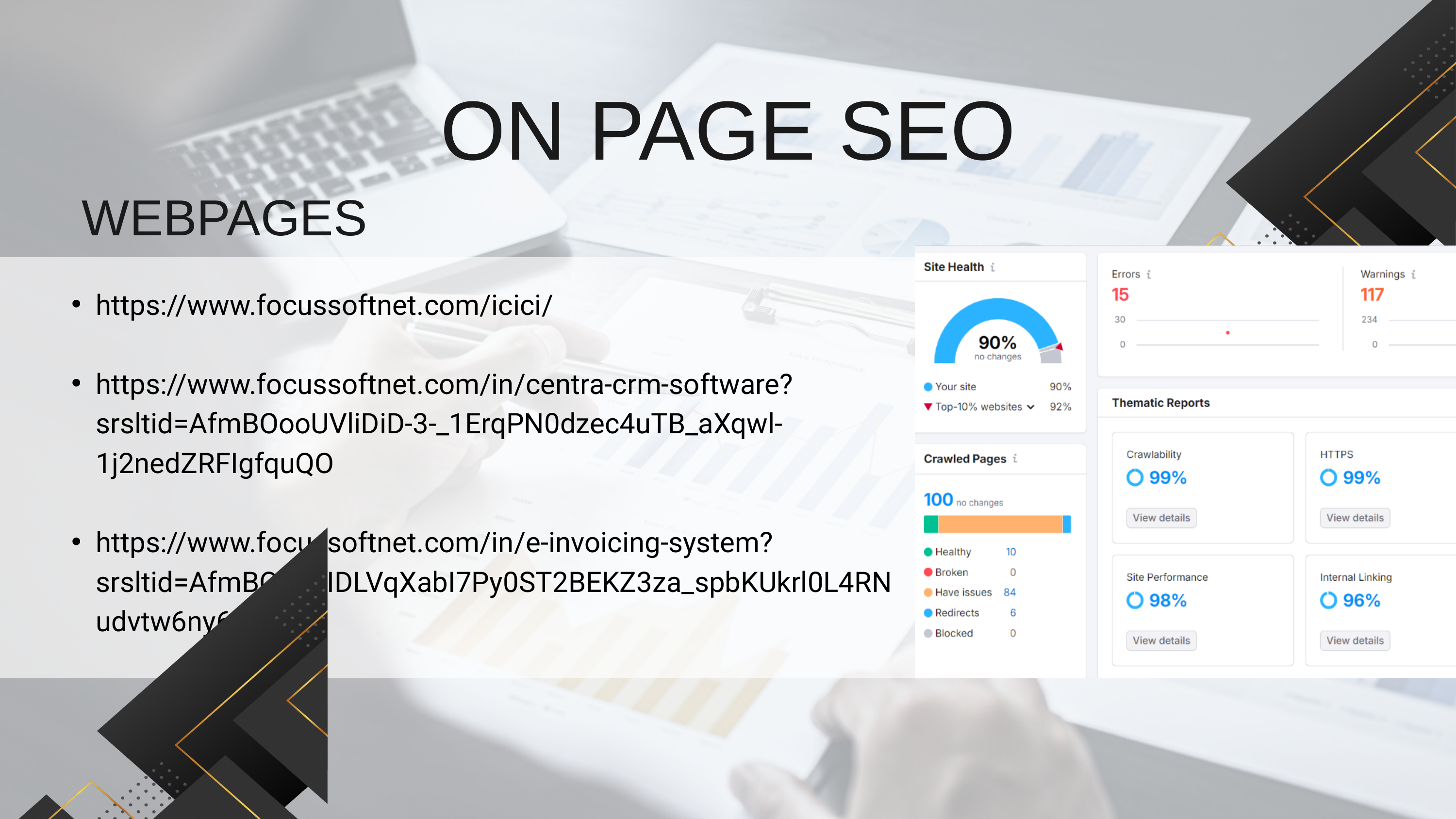

ON PAGE SEO
WEBPAGES

https://www.focussoftnet.com/icici/

https://www.focussoftnet.com/in/centra-crm-software?srsltid=AfmBOooUVliDiD-3-_1ErqPN0dzec4uTB_aXqwl-1j2nedZRFIgfquQO

https://www.focussoftnet.com/in/e-invoicing-system?srsltid=AfmBOoo8IDLVqXabI7Py0ST2BEKZ3za_spbKUkrl0L4RNudvtw6ny6NB